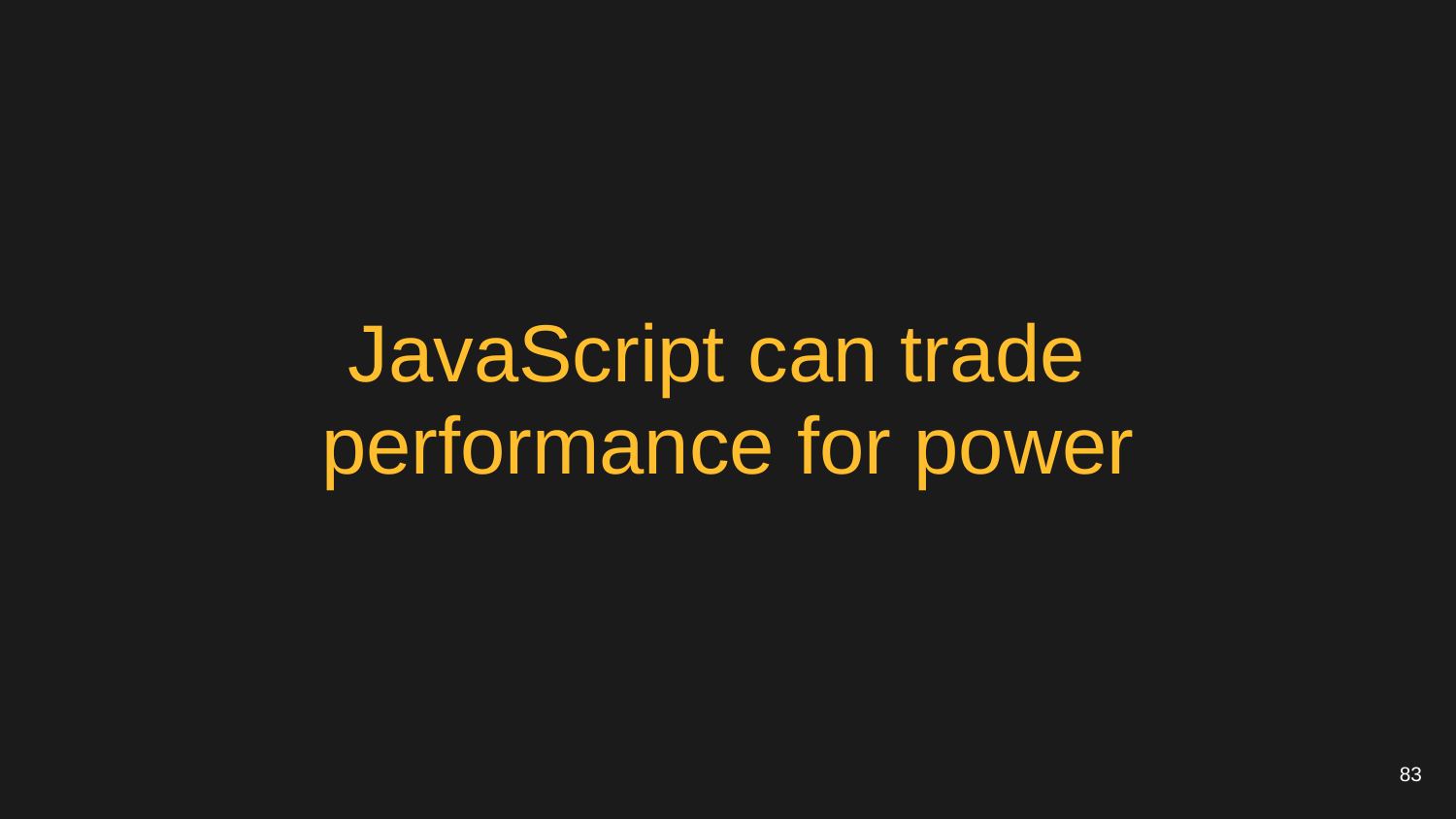

# JavaScript can trade performance for power
83